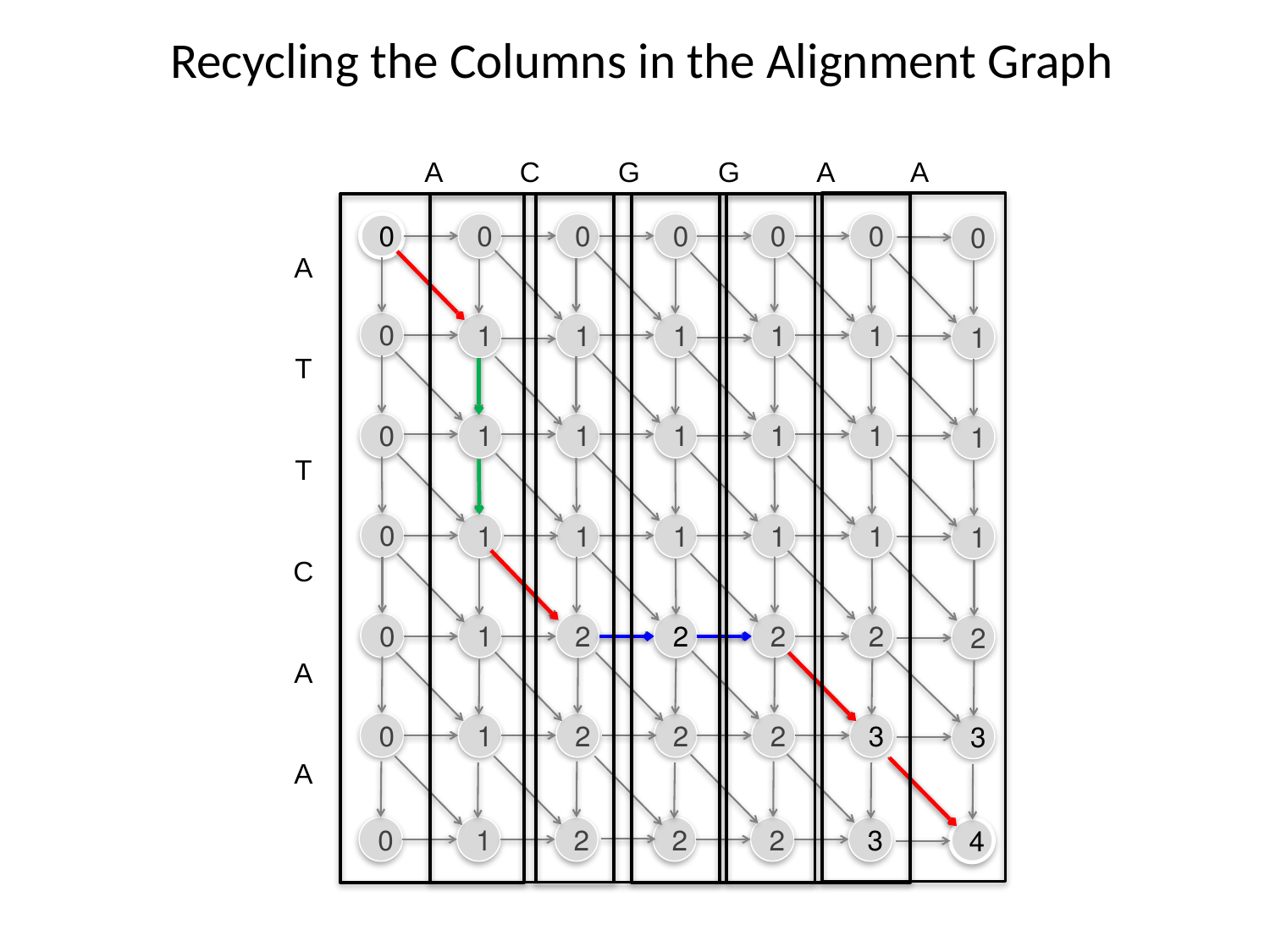

Recycling the Columns in the Alignment Graph
A          C          G          G          A          A

0
0
0
0
0
0
0
A

T

T

C

A

A
0
1
1
1
1
1
1
0
1
1
1
1
1
1
0
1
1
1
1
1
1
0
1
2
2
2
2
2
0
1
2
2
2
3
3
0
1
2
2
2
3
4